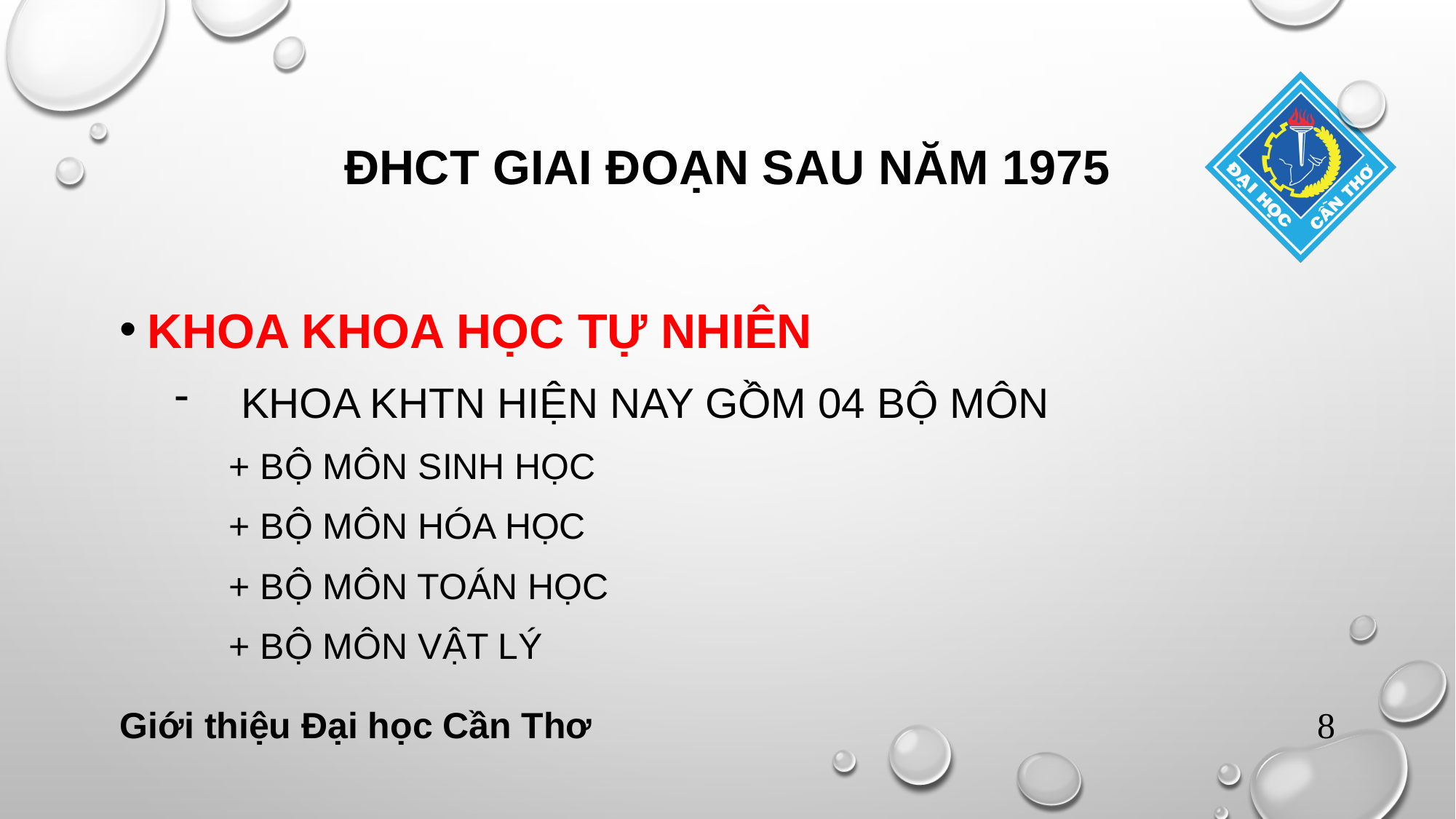

# ĐHCT GIAI ĐOẠN SAU NĂM 1975
KHOA KHOA HỌC TỰ NHIÊN
 KHOA KHTN HIỆN NAY GỒM 04 BỘ MÔN
+ BỘ MÔN SINH HỌC
+ BỘ MÔN HÓA HỌC
+ BỘ MÔN TOÁN HỌC
+ BỘ MÔN VẬT LÝ
Giới thiệu Đại học Cần Thơ
8